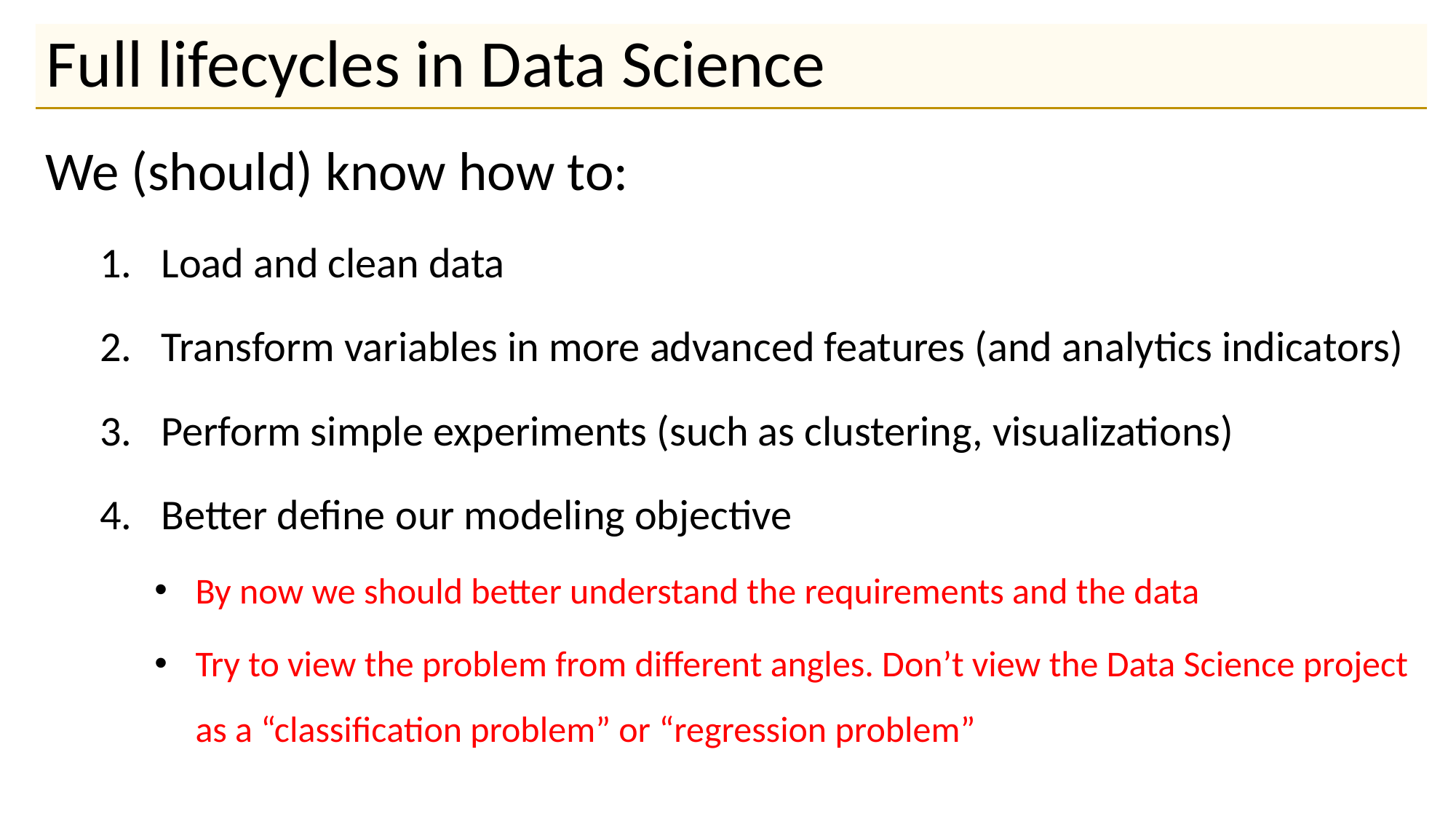

# Full lifecycles in Data Science
We (should) know how to:
Load and clean data
Transform variables in more advanced features (and analytics indicators)
Perform simple experiments (such as clustering, visualizations)
Better define our modeling objective
By now we should better understand the requirements and the data
Try to view the problem from different angles. Don’t view the Data Science project as a “classification problem” or “regression problem”